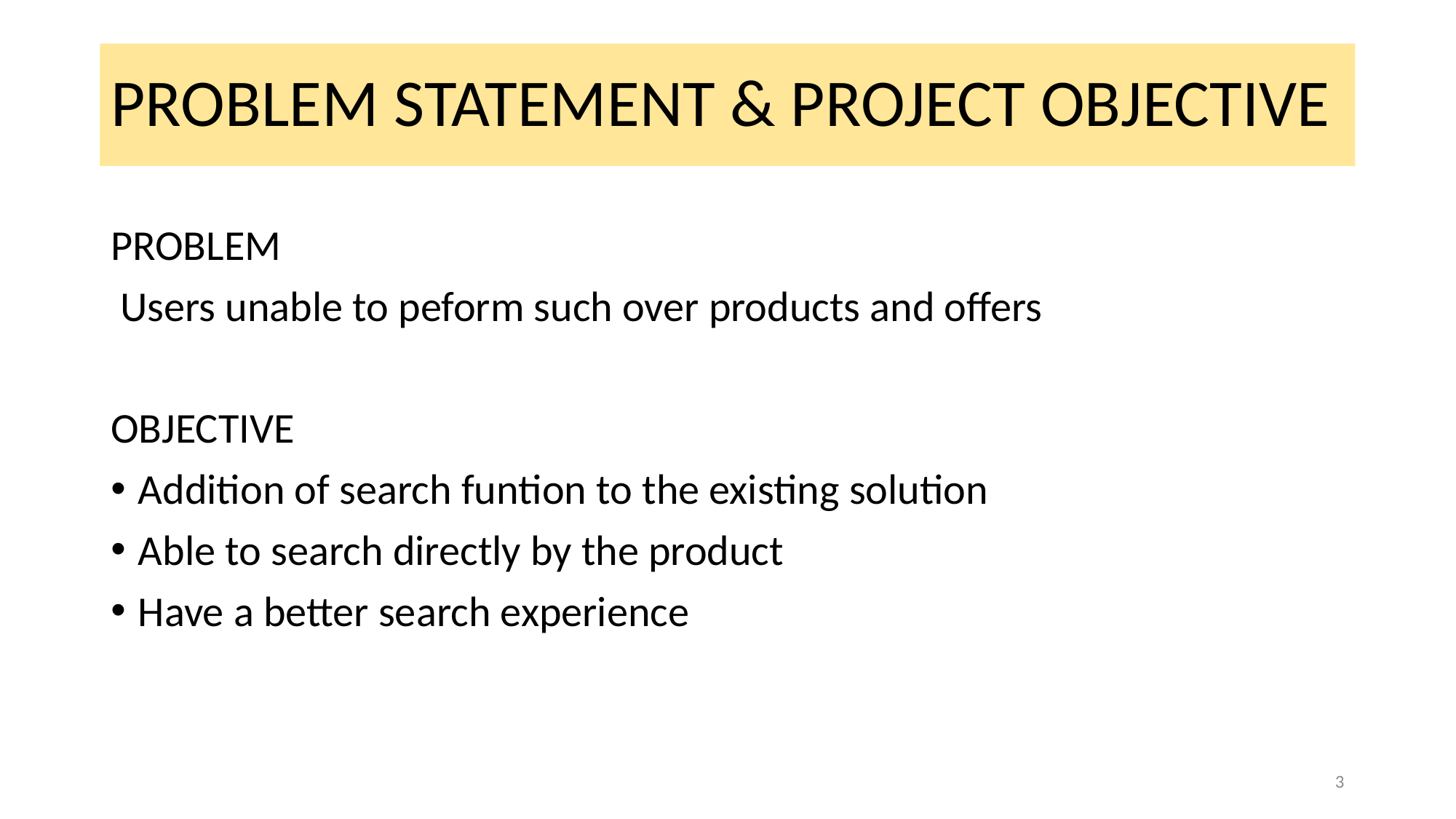

# PROBLEM STATEMENT & PROJECT OBJECTIVE
PROBLEM
 Users unable to peform such over products and offers

OBJECTIVE
Addition of search funtion to the existing solution
Able to search directly by the product
Have a better search experience

3